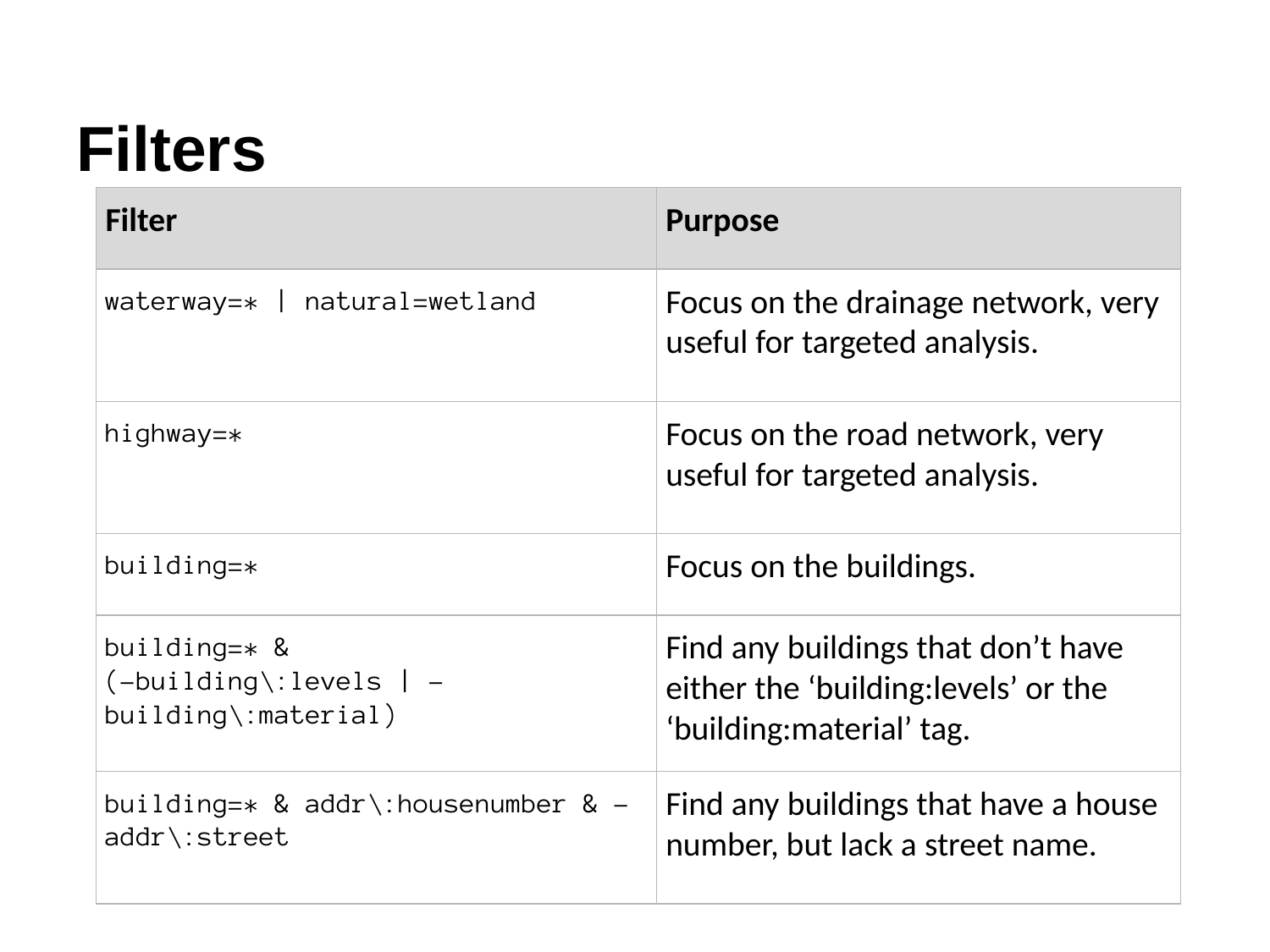

# Filters
| Filter | Purpose |
| --- | --- |
| waterway=\* | natural=wetland | Focus on the drainage network, very useful for targeted analysis. |
| highway=\* | Focus on the road network, very useful for targeted analysis. |
| building=\* | Focus on the buildings. |
| building=\* & (-building\:levels | -building\:material) | Find any buildings that don’t have either the ‘building:levels’ or the ‘building:material’ tag. |
| building=\* & addr\:housenumber & -addr\:street | Find any buildings that have a house number, but lack a street name. |